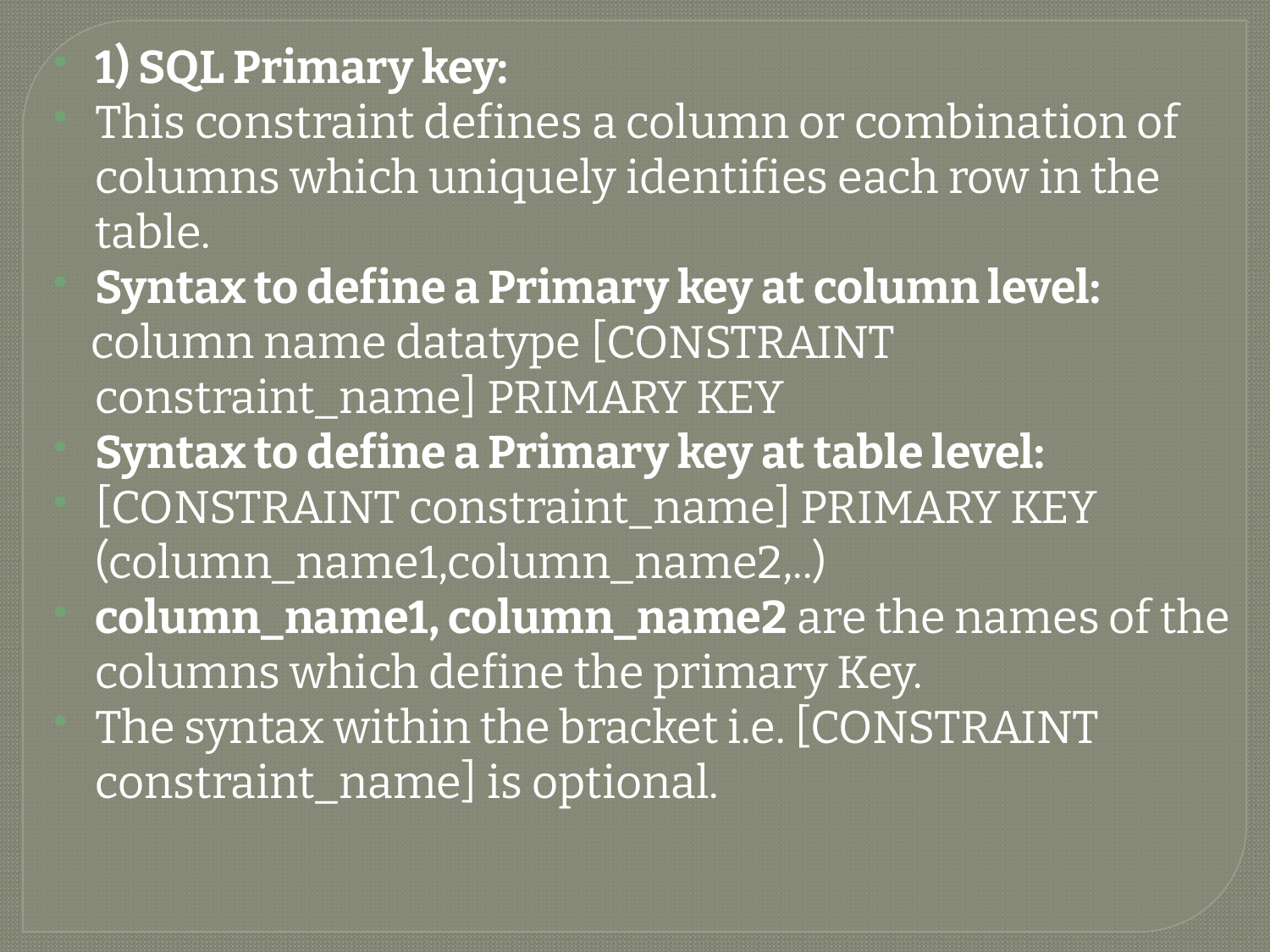

1) SQL Primary key:
This constraint defines a column or combination of columns which uniquely identifies each row in the table.
Syntax to define a Primary key at column level:
    column name datatype [CONSTRAINT constraint_name] PRIMARY KEY
Syntax to define a Primary key at table level:
[CONSTRAINT constraint_name] PRIMARY KEY (column_name1,column_name2,..)
column_name1, column_name2 are the names of the columns which define the primary Key.
The syntax within the bracket i.e. [CONSTRAINT constraint_name] is optional.